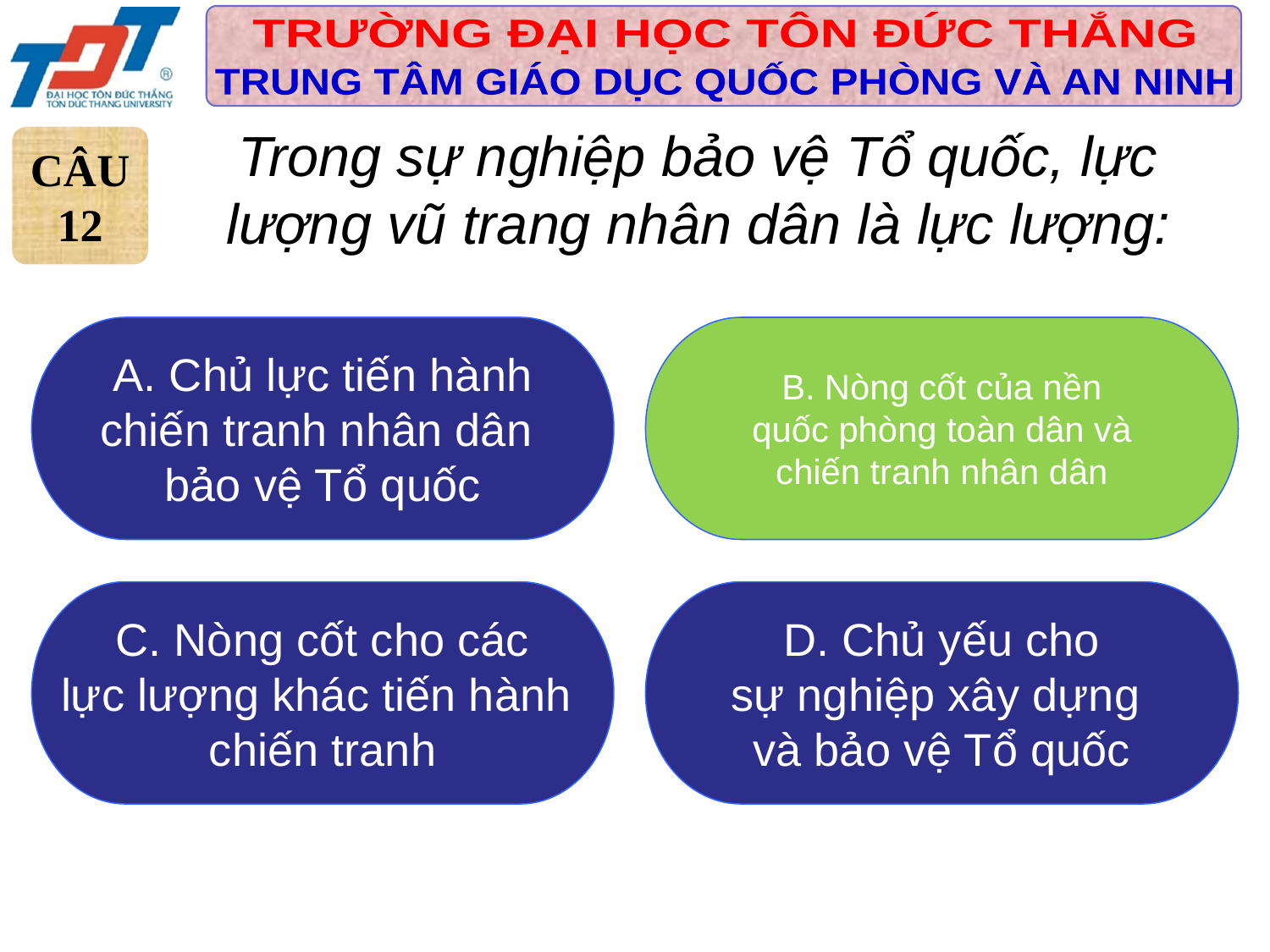

Trong sự nghiệp bảo vệ Tổ quốc, lực lượng vũ trang nhân dân là lực lượng:
CÂU
12
 A. Chủ lực tiến hành
chiến tranh nhân dân
bảo vệ Tổ quốc
B. Nòng cốt của nền
 quốc phòng toàn dân và
chiến tranh nhân dân
 C. Nòng cốt cho các
lực lượng khác tiến hành
chiến tranh
 D. Chủ yếu cho
sự nghiệp xây dựng
và bảo vệ Tổ quốc